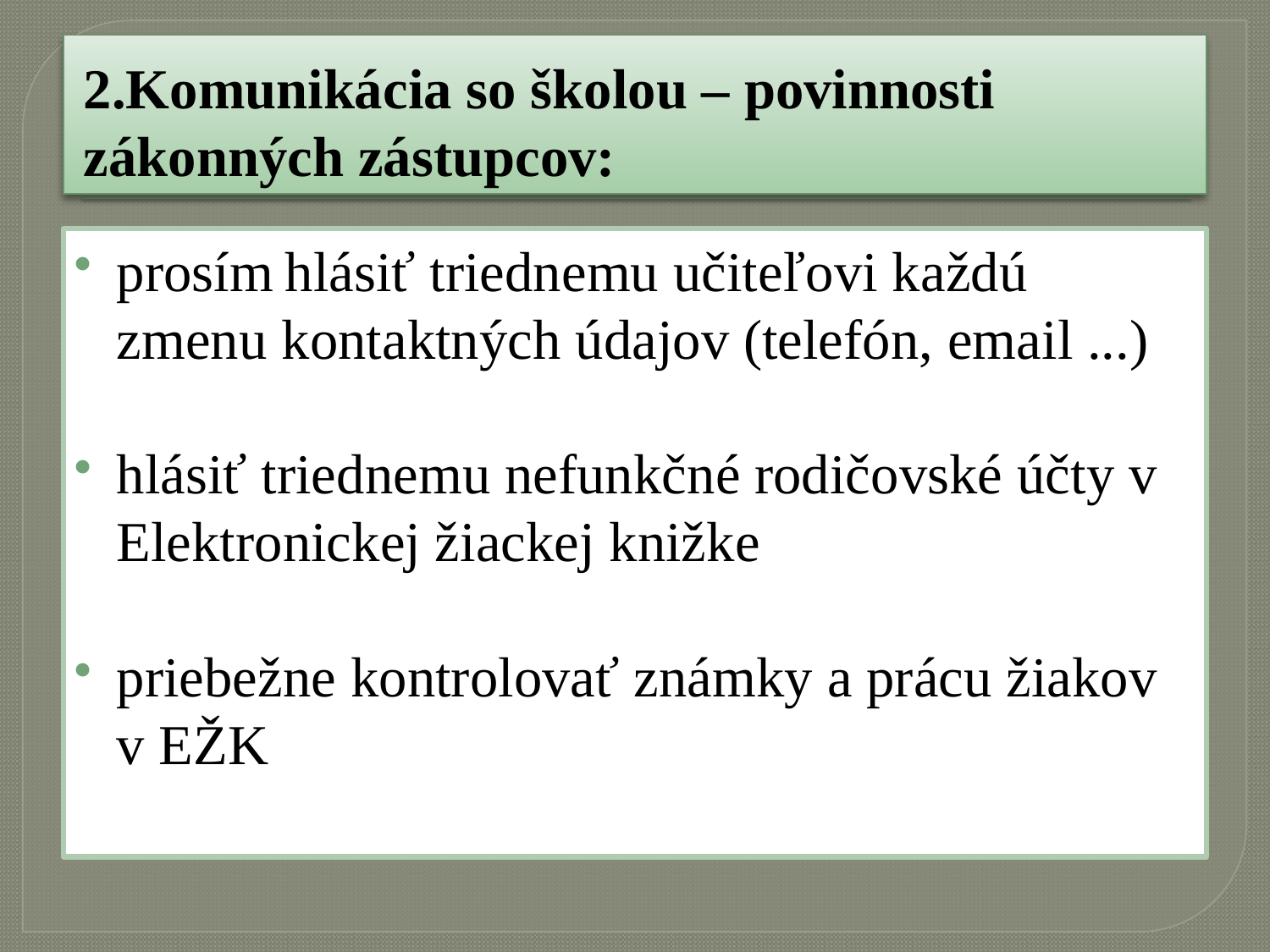

# 2.Komunikácia so školou – povinnosti zákonných zástupcov:
prosím hlásiť triednemu učiteľovi každú zmenu kontaktných údajov (telefón, email ...)

hlásiť triednemu nefunkčné rodičovské účty v Elektronickej žiackej knižke

priebežne kontrolovať známky a prácu žiakov v EŽK